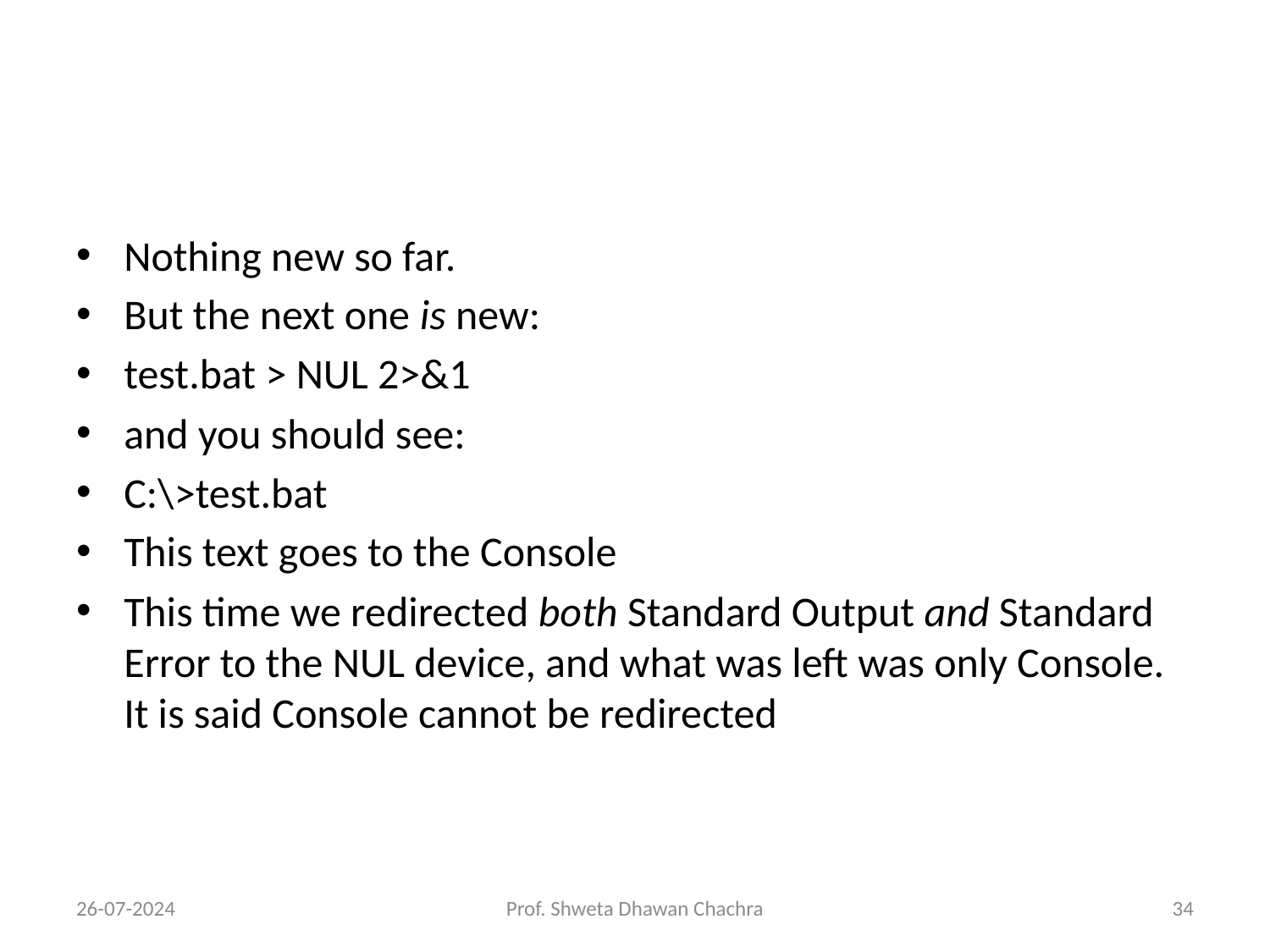

#
Nothing new so far.
But the next one is new:
test.bat > NUL 2>&1
and you should see:
C:\>test.bat
This text goes to the Console
This time we redirected both Standard Output and Standard Error to the NUL device, and what was left was only Console.
It is said Console cannot be redirected
26-07-2024
Prof. Shweta Dhawan Chachra
34